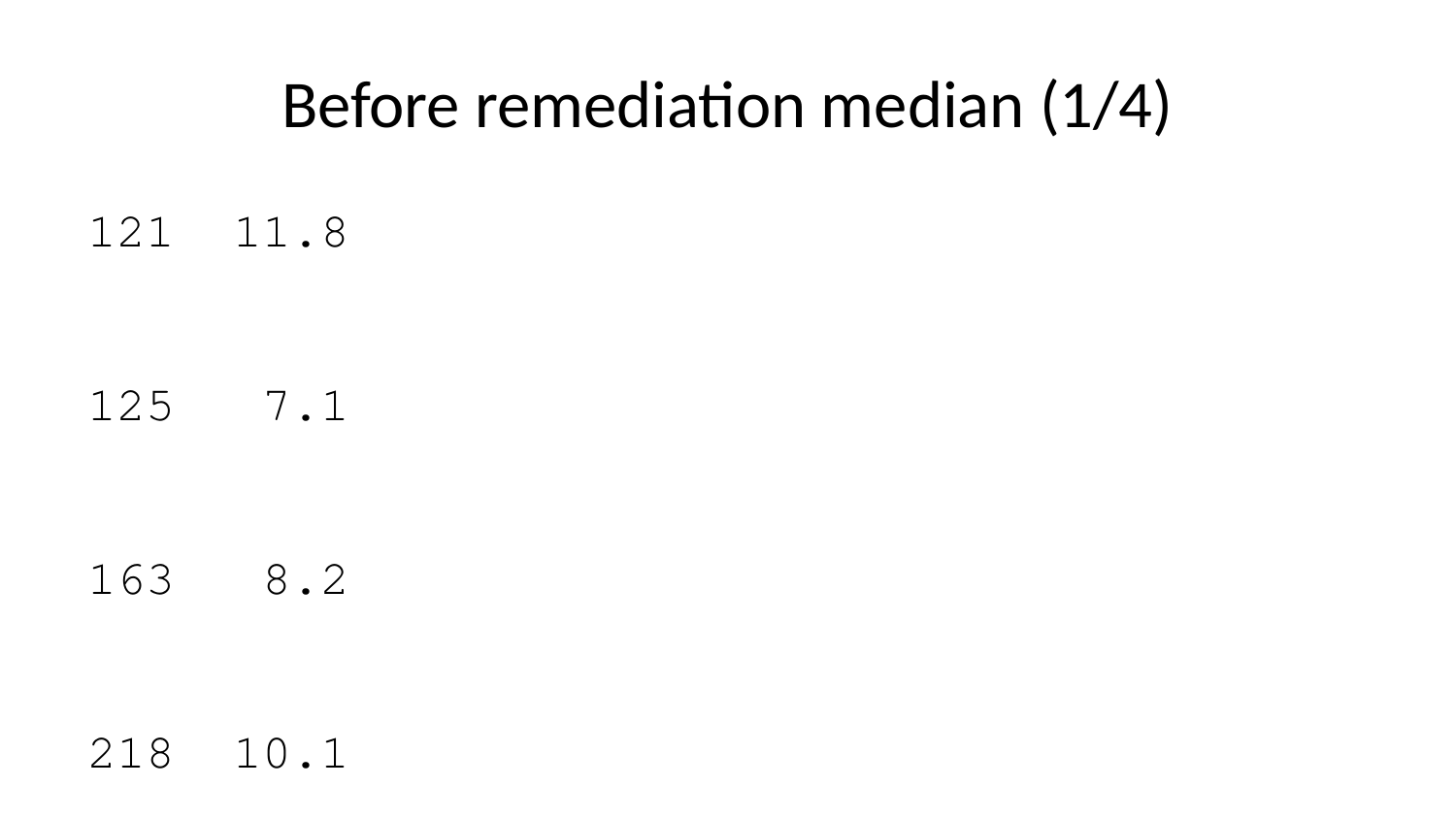

# Before remediation median (1/4)
121  11.8

125   7.1

163   8.2

218  10.1

233  10.8

264  14.0

324  14.6

325  14.0